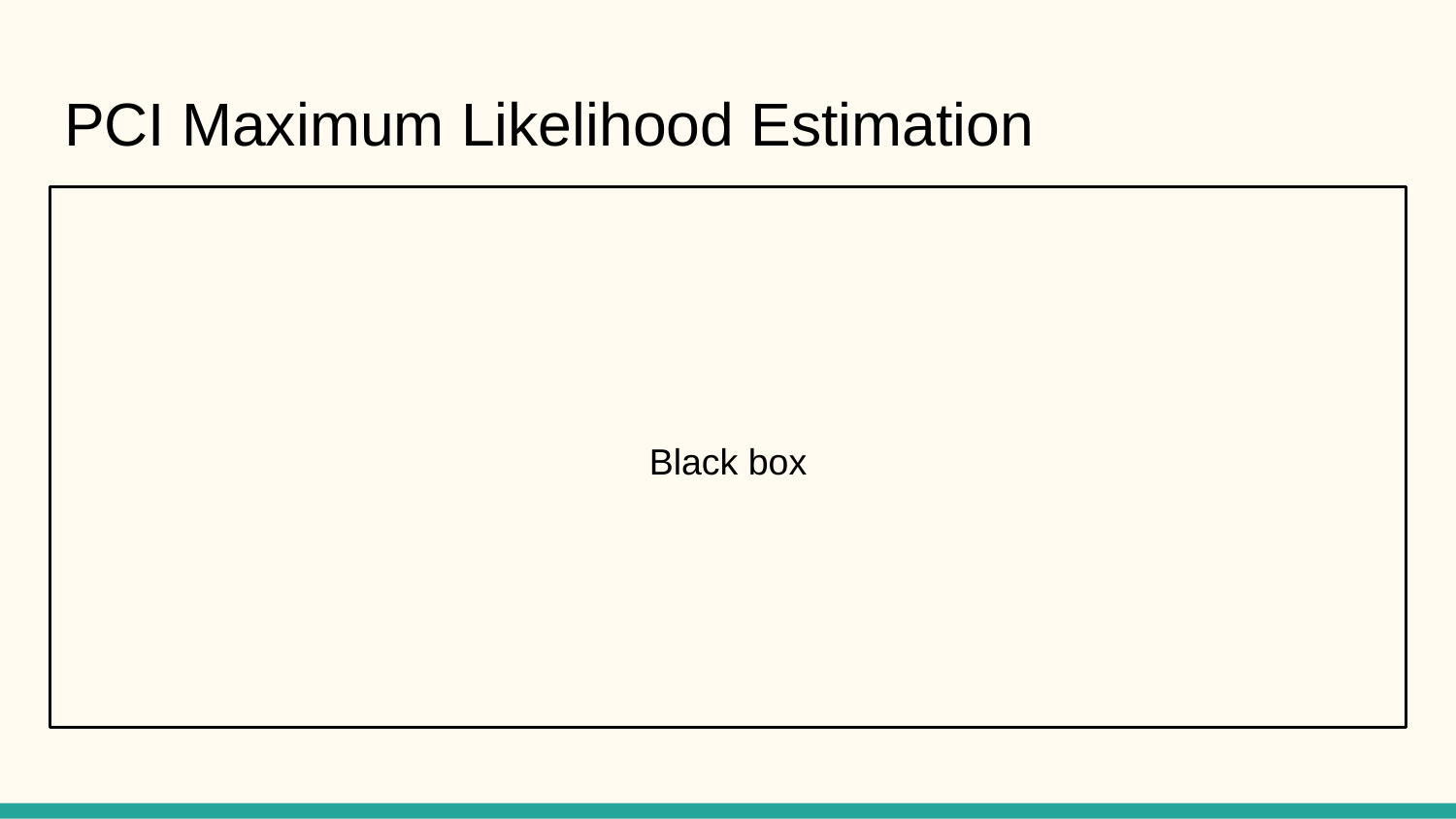

# PCI Maximum Likelihood Estimation
Black box